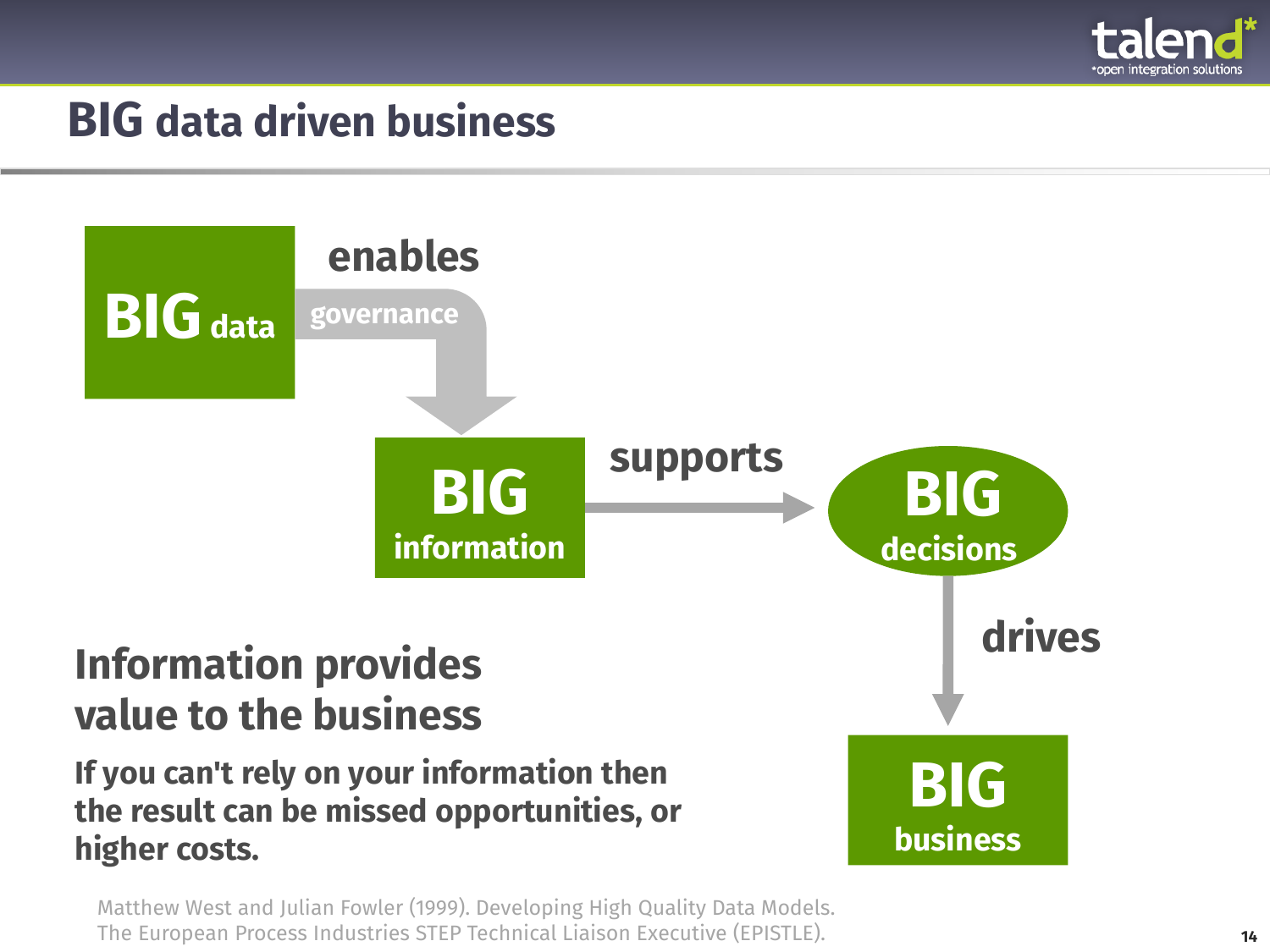

# BIG data driven business
enables
BIG data

governance
supports

BIG
decisions
BIG
information

drives
Information provides value to the business
BIG
business
If you can't rely on your information then the result can be missed opportunities, or higher costs.
Matthew West and Julian Fowler (1999). Developing High Quality Data Models.
The European Process Industries STEP Technical Liaison Executive (EPISTLE).